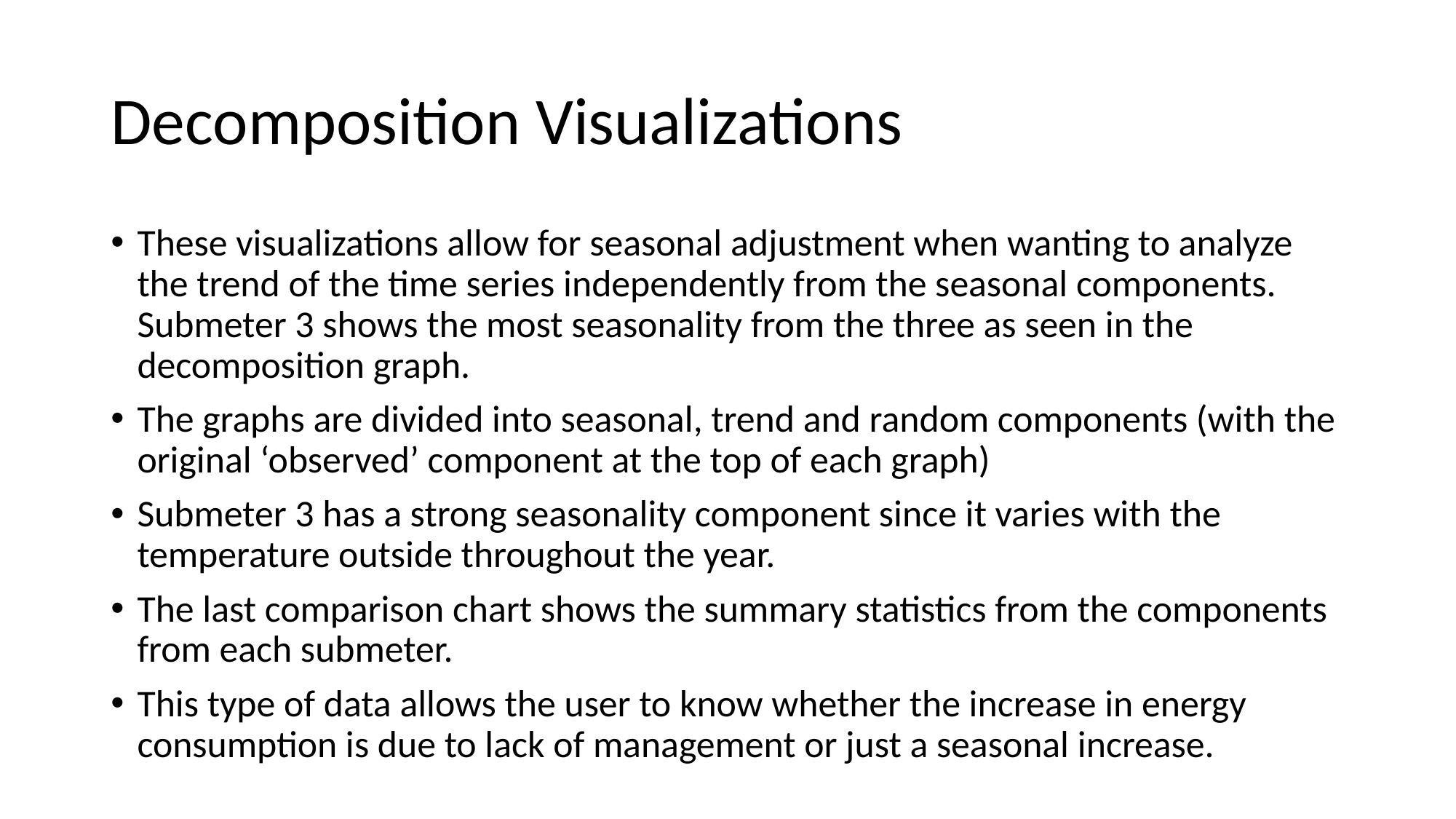

# Decomposition Visualizations
These visualizations allow for seasonal adjustment when wanting to analyze the trend of the time series independently from the seasonal components. Submeter 3 shows the most seasonality from the three as seen in the decomposition graph.
The graphs are divided into seasonal, trend and random components (with the original ‘observed’ component at the top of each graph)
Submeter 3 has a strong seasonality component since it varies with the temperature outside throughout the year.
The last comparison chart shows the summary statistics from the components from each submeter.
This type of data allows the user to know whether the increase in energy consumption is due to lack of management or just a seasonal increase.